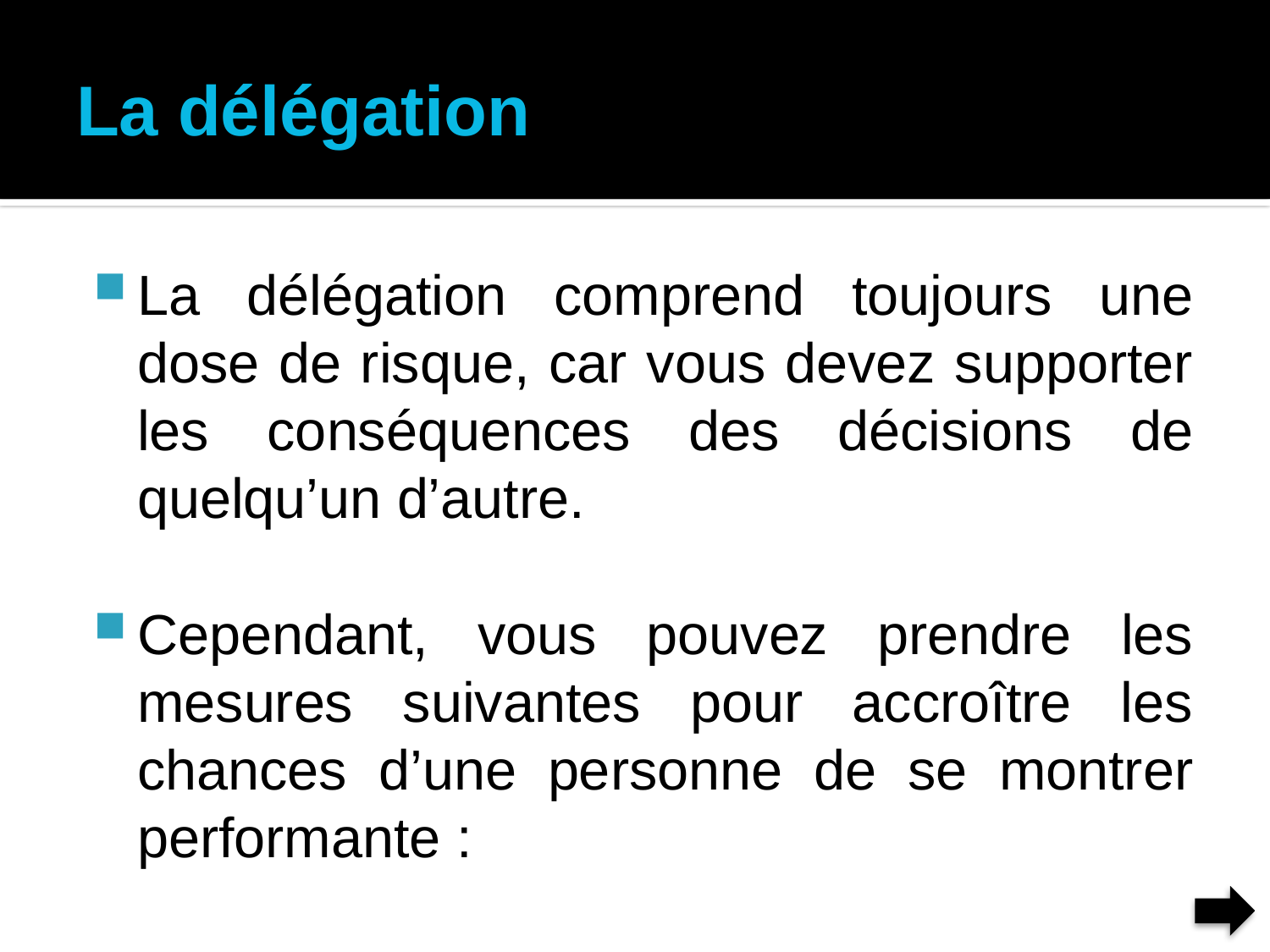

# La délégation
La délégation comprend toujours une dose de risque, car vous devez supporter les conséquences des décisions de quelqu’un d’autre.

Cependant, vous pouvez prendre les mesures suivantes pour accroître les chances d’une personne de se montrer performante :